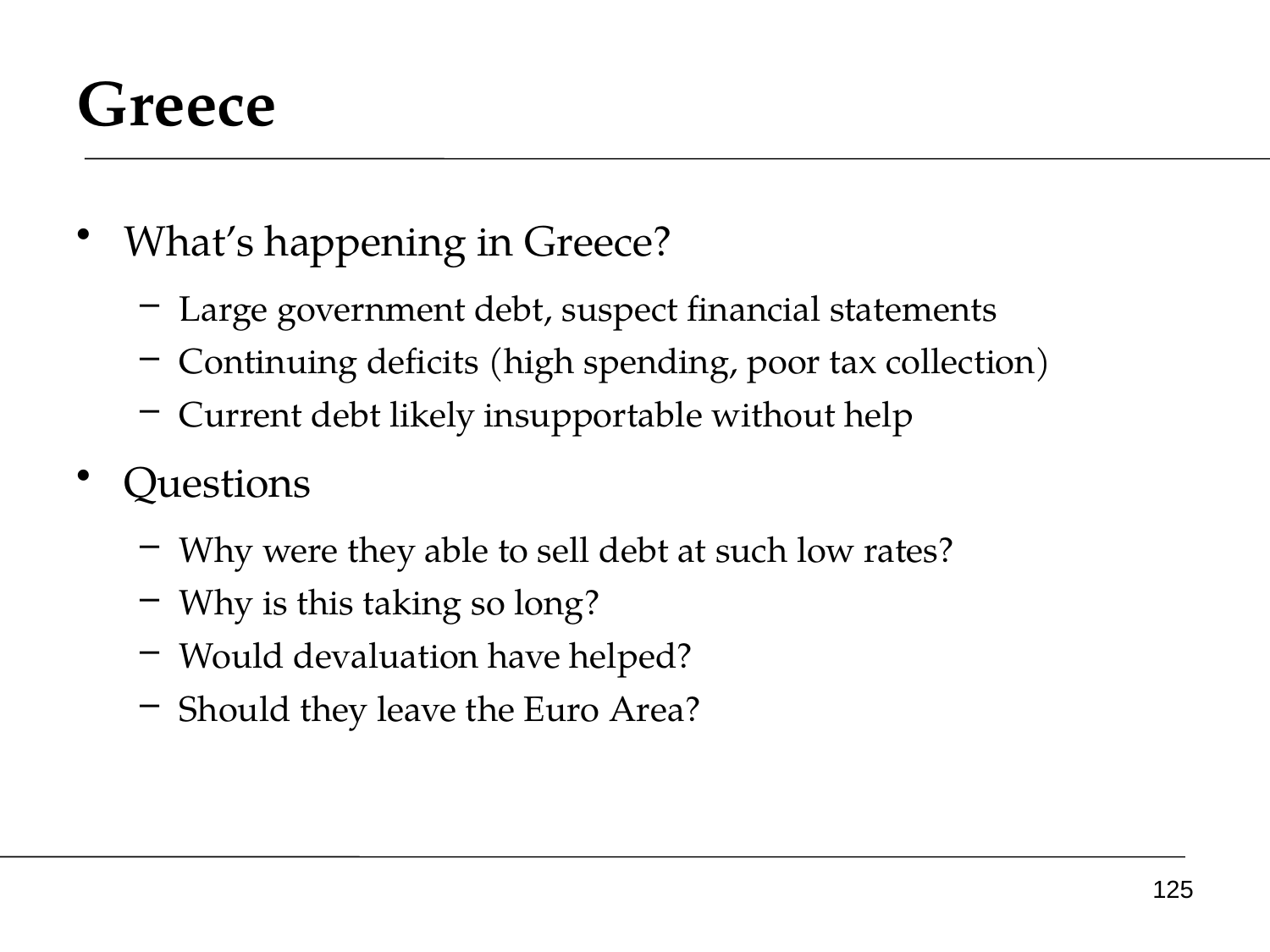

# Greece
What’s happening in Greece?
Large government debt, suspect financial statements
Continuing deficits (high spending, poor tax collection)
Current debt likely insupportable without help
Questions
Why were they able to sell debt at such low rates?
Why is this taking so long?
Would devaluation have helped?
Should they leave the Euro Area?

125